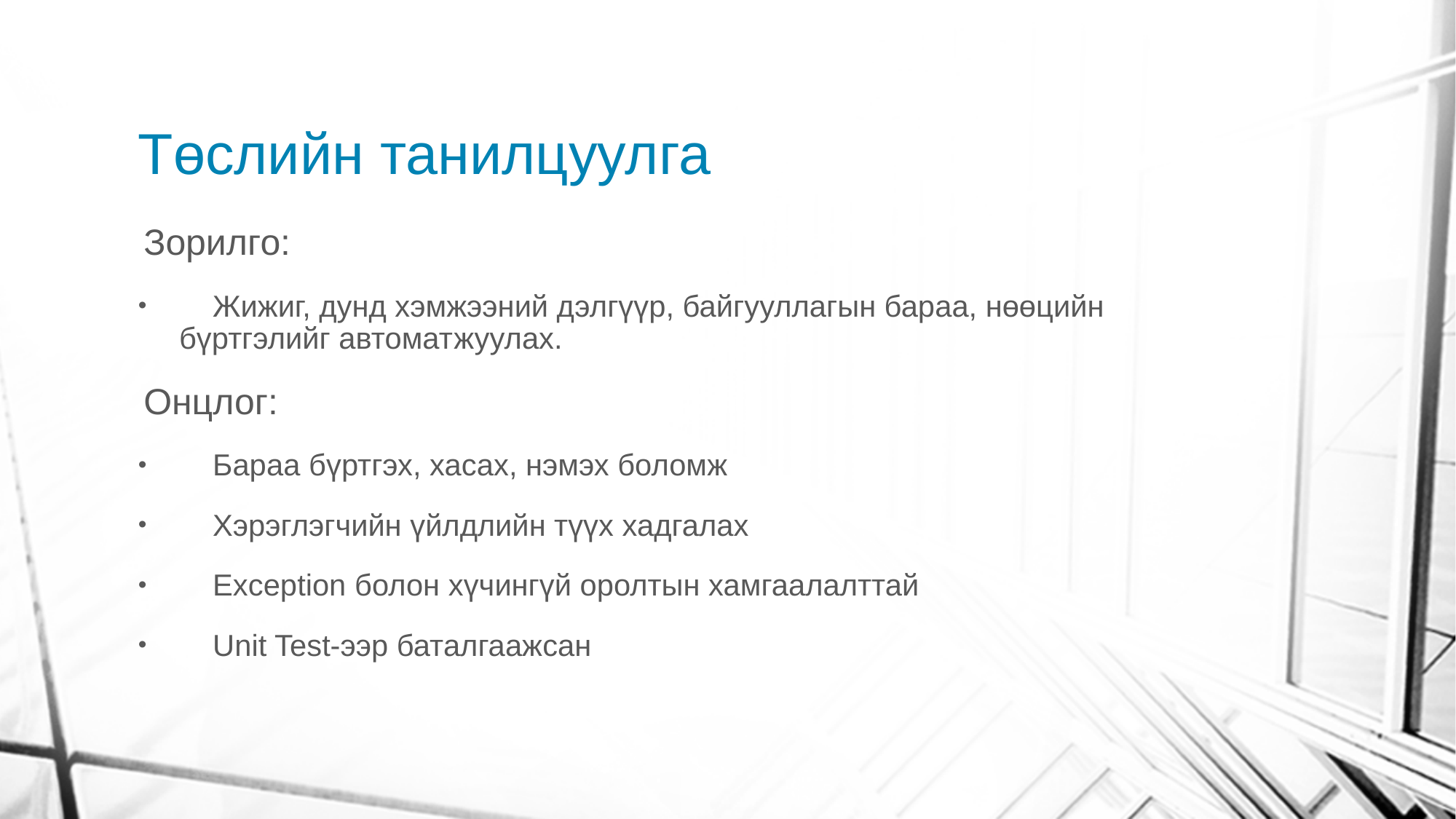

# Төслийн танилцуулга
Зорилго:
    Жижиг, дунд хэмжээний дэлгүүр, байгууллагын бараа, нөөцийн бүртгэлийг автоматжуулах.
Онцлог:
    Бараа бүртгэх, хасах, нэмэх боломж
    Хэрэглэгчийн үйлдлийн түүх хадгалах
    Exception болон хүчингүй оролтын хамгаалалттай
    Unit Test-ээр баталгаажсан